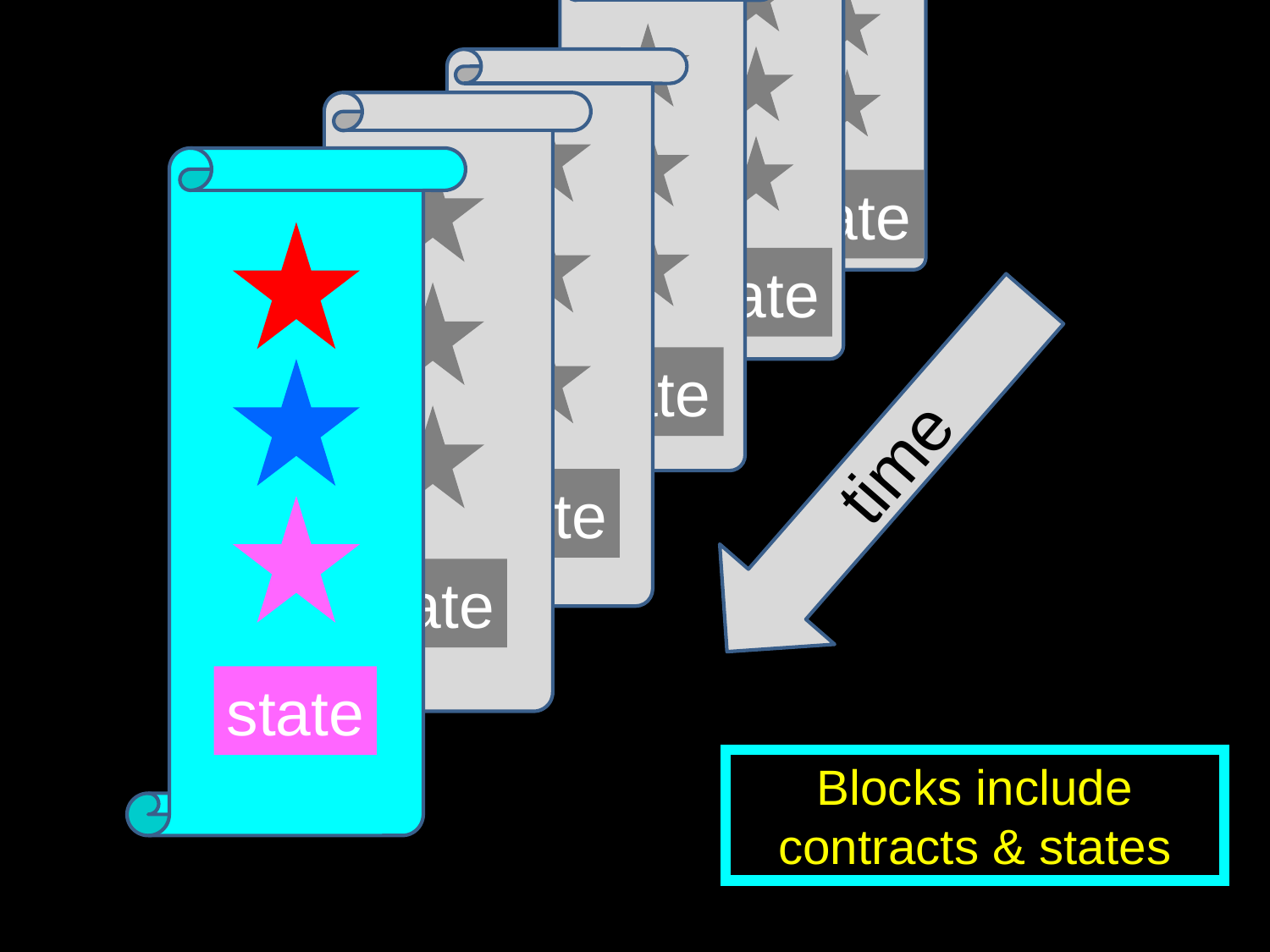

state

state

state

state

state

state
time
Blocks include contracts & states